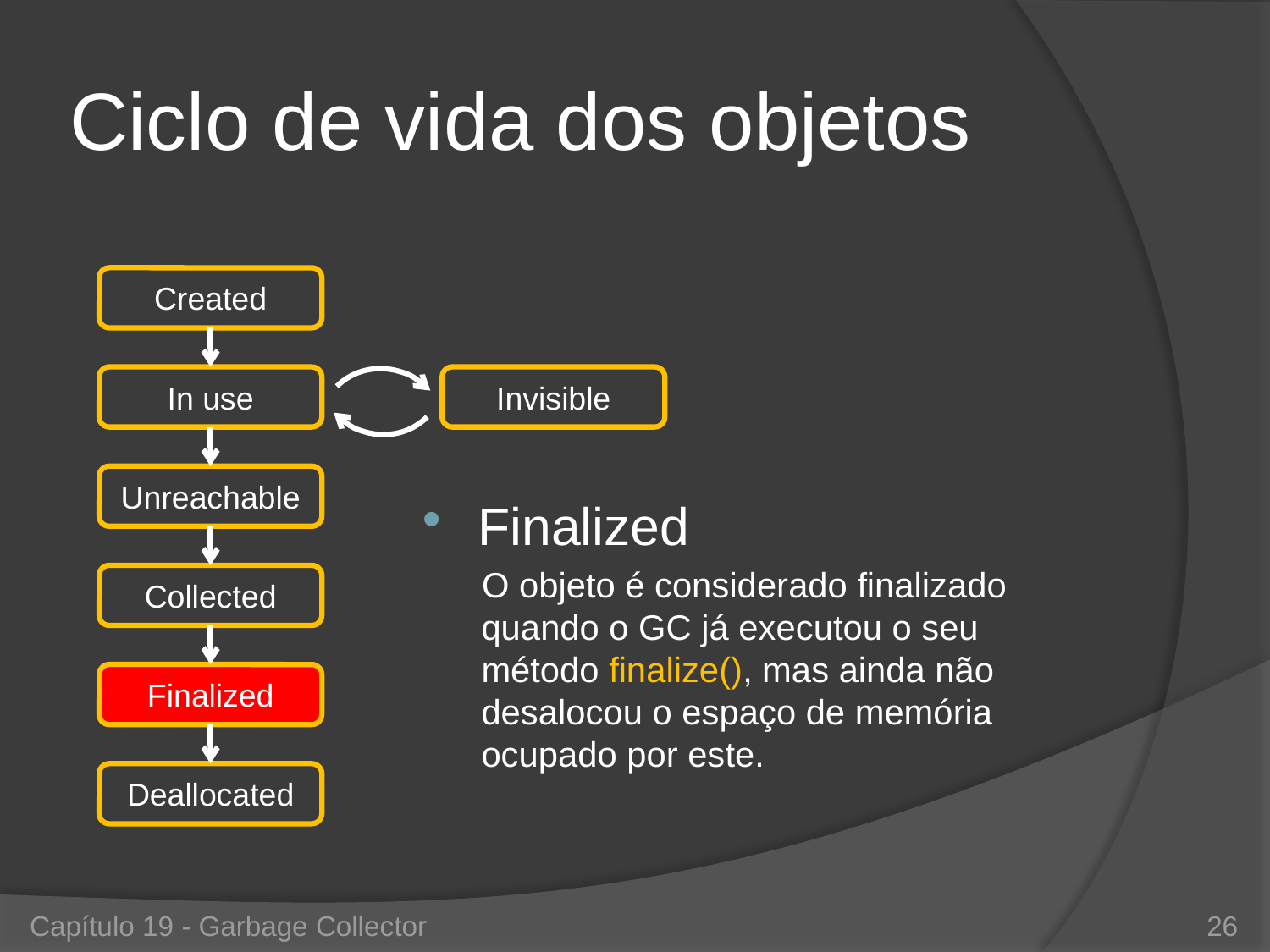

# Ciclo de vida dos objetos
Created

In use
Invisible
Unreachable
Finalized
O objeto é considerado finalizado quando o GC já executou o seu método finalize(), mas ainda não desalocou o espaço de memória ocupado por este.
Collected
Finalized
Deallocated
Capítulo 19 - Garbage Collector
26